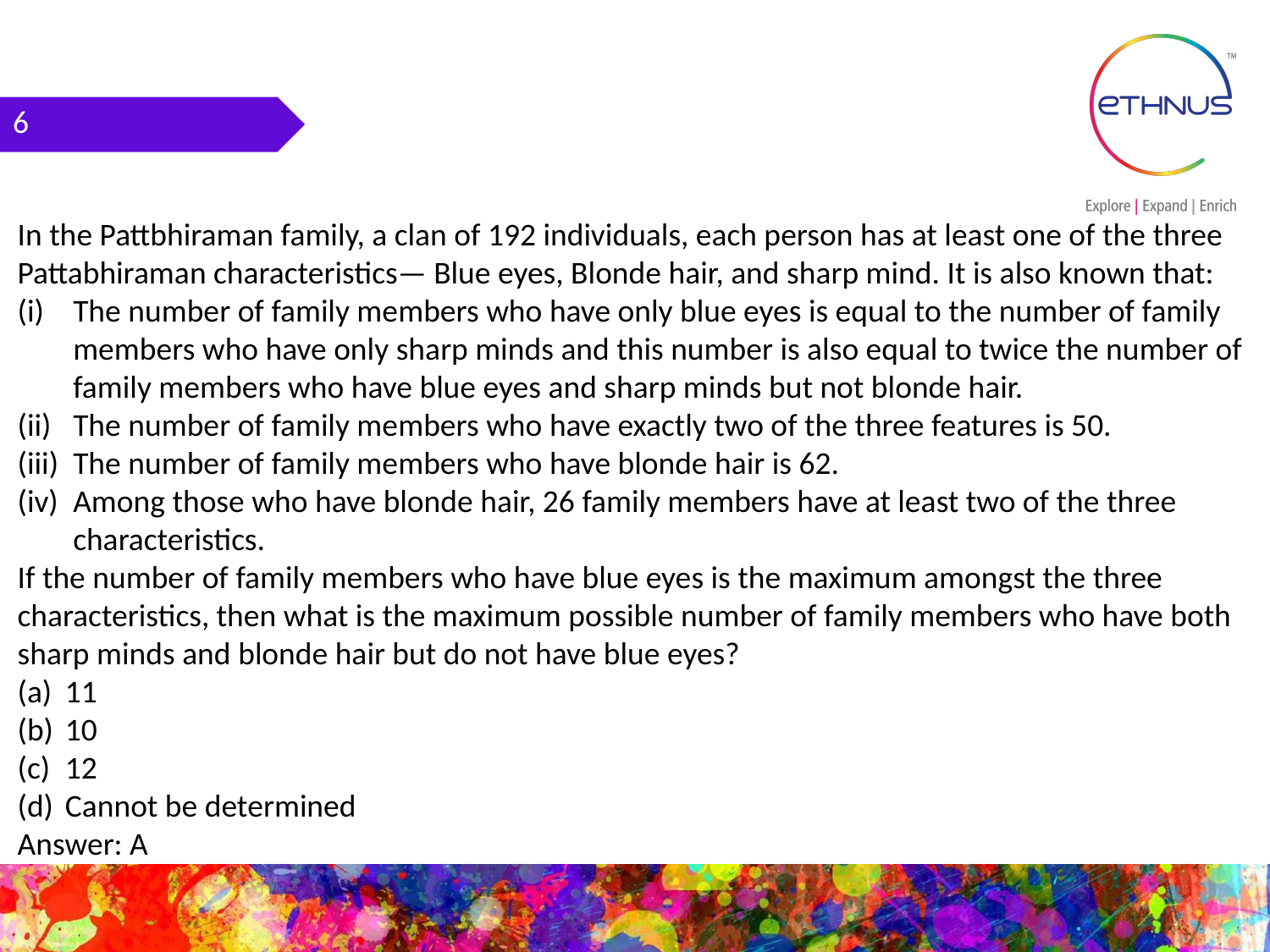

6
In the Pattbhiraman family, a clan of 192 individuals, each person has at least one of the three Pattabhiraman characteristics— Blue eyes, Blonde hair, and sharp mind. It is also known that:
The number of family members who have only blue eyes is equal to the number of family members who have only sharp minds and this number is also equal to twice the number of family members who have blue eyes and sharp minds but not blonde hair.
The number of family members who have exactly two of the three features is 50.
The number of family members who have blonde hair is 62.
Among those who have blonde hair, 26 family members have at least two of the three characteristics.
If the number of family members who have blue eyes is the maximum amongst the three characteristics, then what is the maximum possible number of family members who have both sharp minds and blonde hair but do not have blue eyes?
11
10
12
Cannot be determined
Answer: A